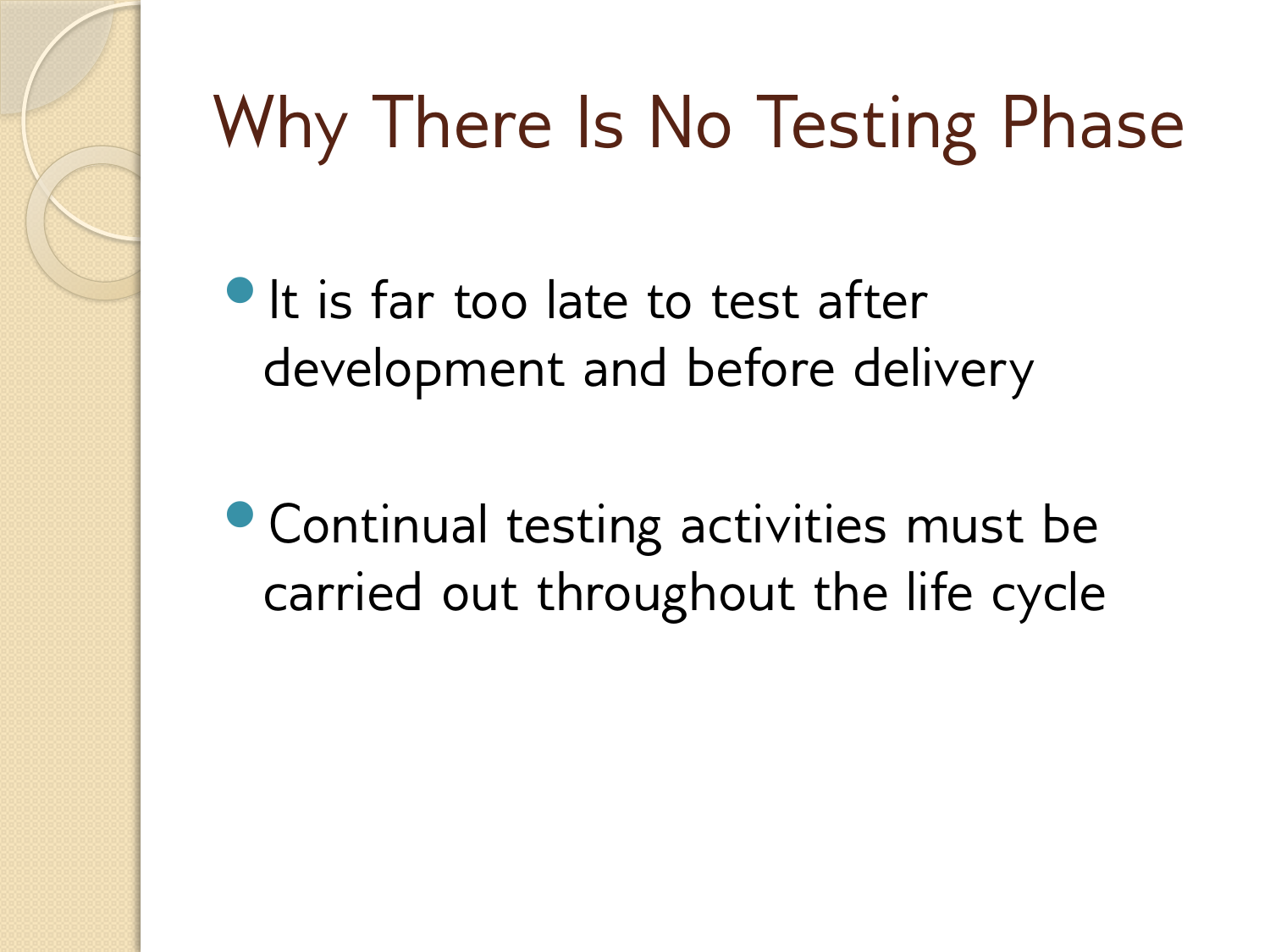

# Why There Is No Testing Phase
It is far too late to test after development and before delivery

Continual testing activities must be carried out throughout the life cycle